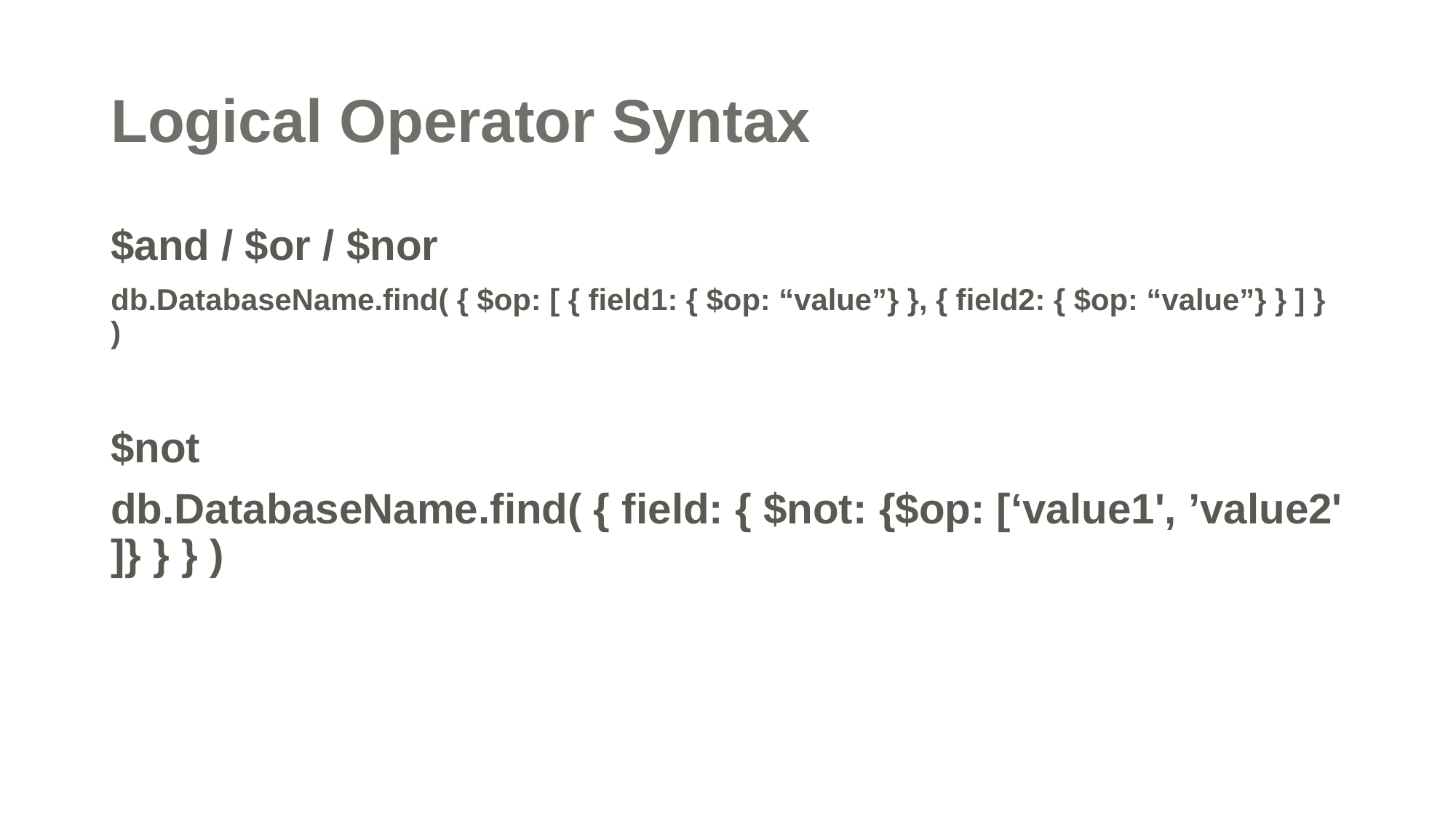

# Logical Operator Syntax
$and / $or / $nor
db.DatabaseName.find( { $op: [ { field1: { $op: “value”} }, { field2: { $op: “value”} } ] } )

$not
db.DatabaseName.find( { field: { $not: {$op: [‘value1', ’value2']} } } )